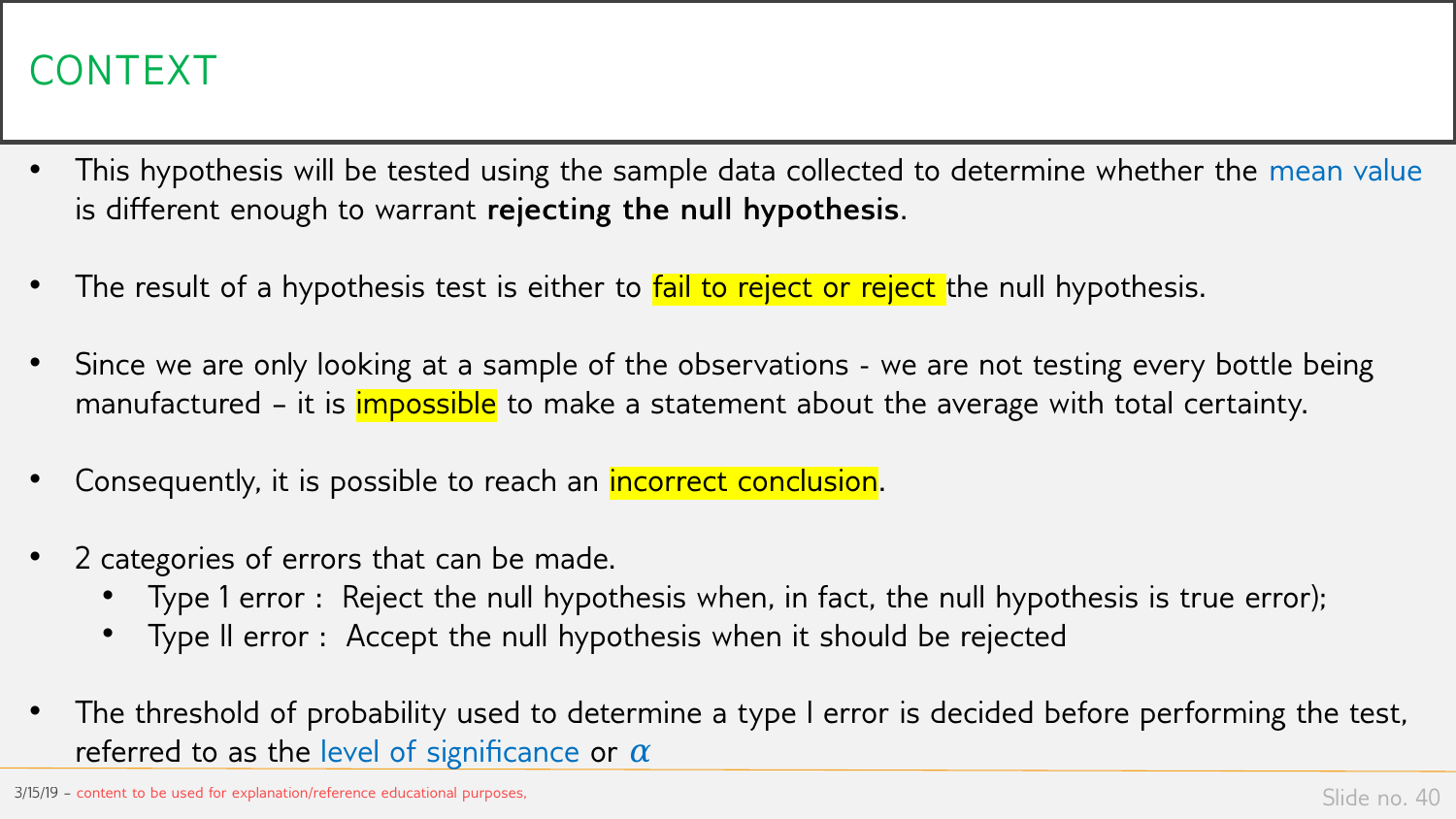

# context
This hypothesis will be tested using the sample data collected to determine whether the mean value is different enough to warrant rejecting the null hypothesis.

The result of a hypothesis test is either to fail to reject or reject the null hypothesis.

Since we are only looking at a sample of the observations - we are not testing every bottle being manufactured – it is impossible to make a statement about the average with total certainty.

Consequently, it is possible to reach an incorrect conclusion.

2 categories of errors that can be made.
Type 1 error :  Reject the null hypothesis when, in fact, the null hypothesis is true error);
Type II error :  Accept the null hypothesis when it should be rejected

The threshold of probability used to determine a type I error is decided before performing the test, referred to as the level of significance or 𝛼
3/15/19 – content to be used for explanation/reference educational purposes,
Slide no. 40